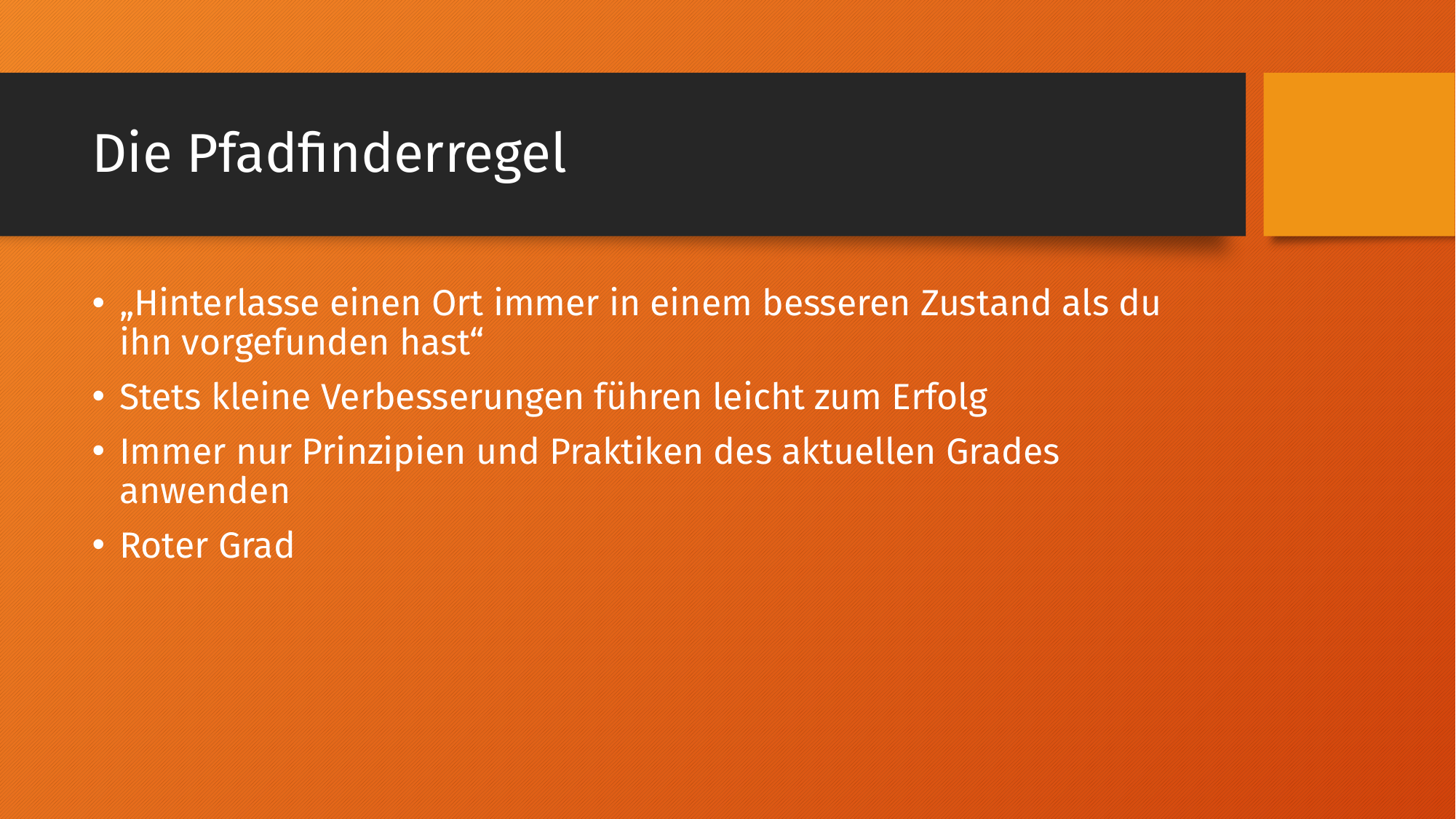

# Die Pfadfinderregel
„Hinterlasse einen Ort immer in einem besseren Zustand als du ihn vorgefunden hast“
Stets kleine Verbesserungen führen leicht zum Erfolg
Immer nur Prinzipien und Praktiken des aktuellen Grades anwenden
Roter Grad